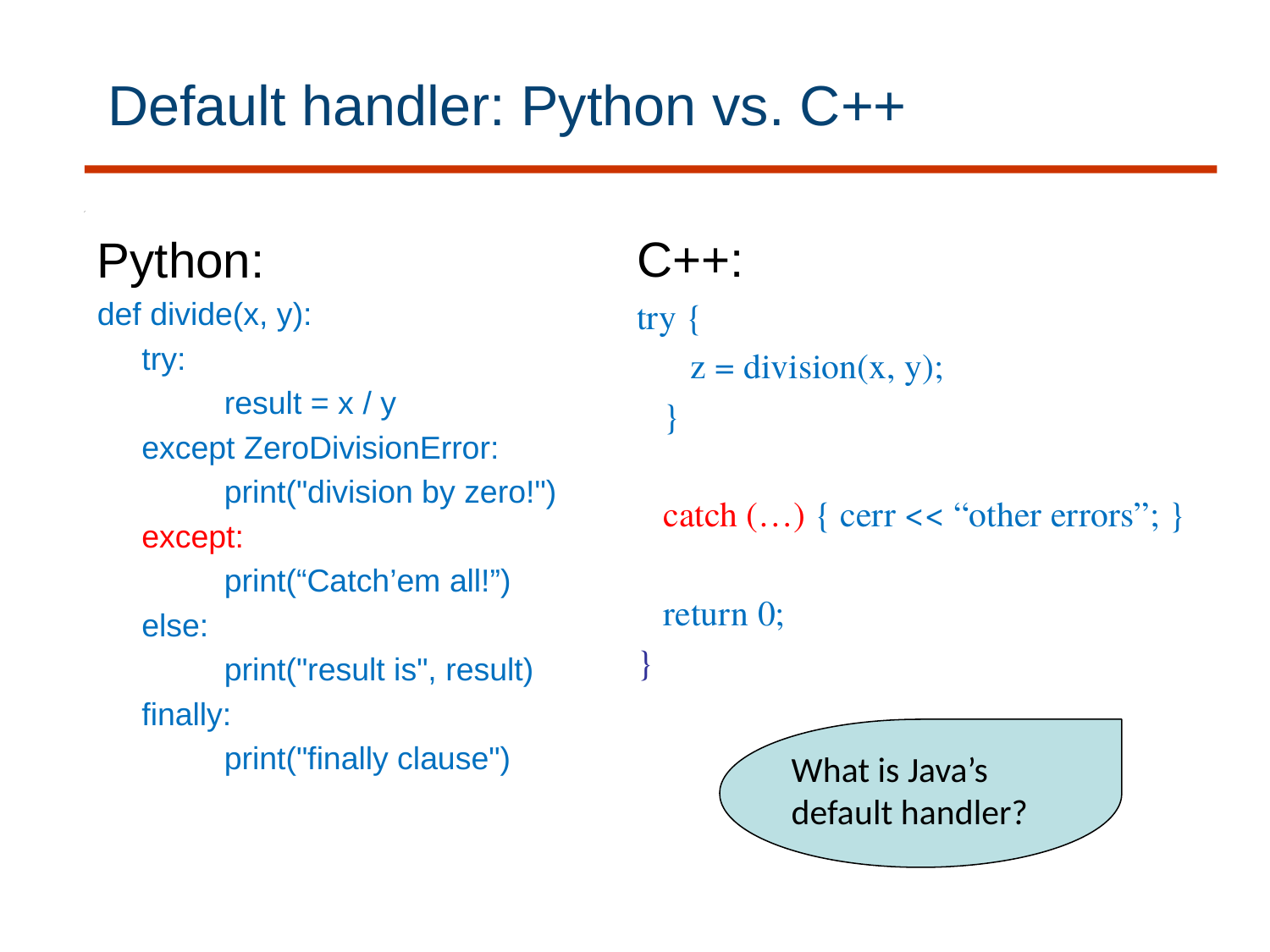

Default handler: Python vs. C++
C++:
try {
      z = division(x, y);
   }

   catch (…) { cerr << “other errors”; }

   return 0;
}

Python:
def divide(x, y):
     try:
	result = x / y
     except ZeroDivisionError:
	print("division by zero!")
     except:
	print(“Catch’em all!”)
     else:
           	print("result is", result)
     finally:
	print("finally clause")

What is Java’s default handler?